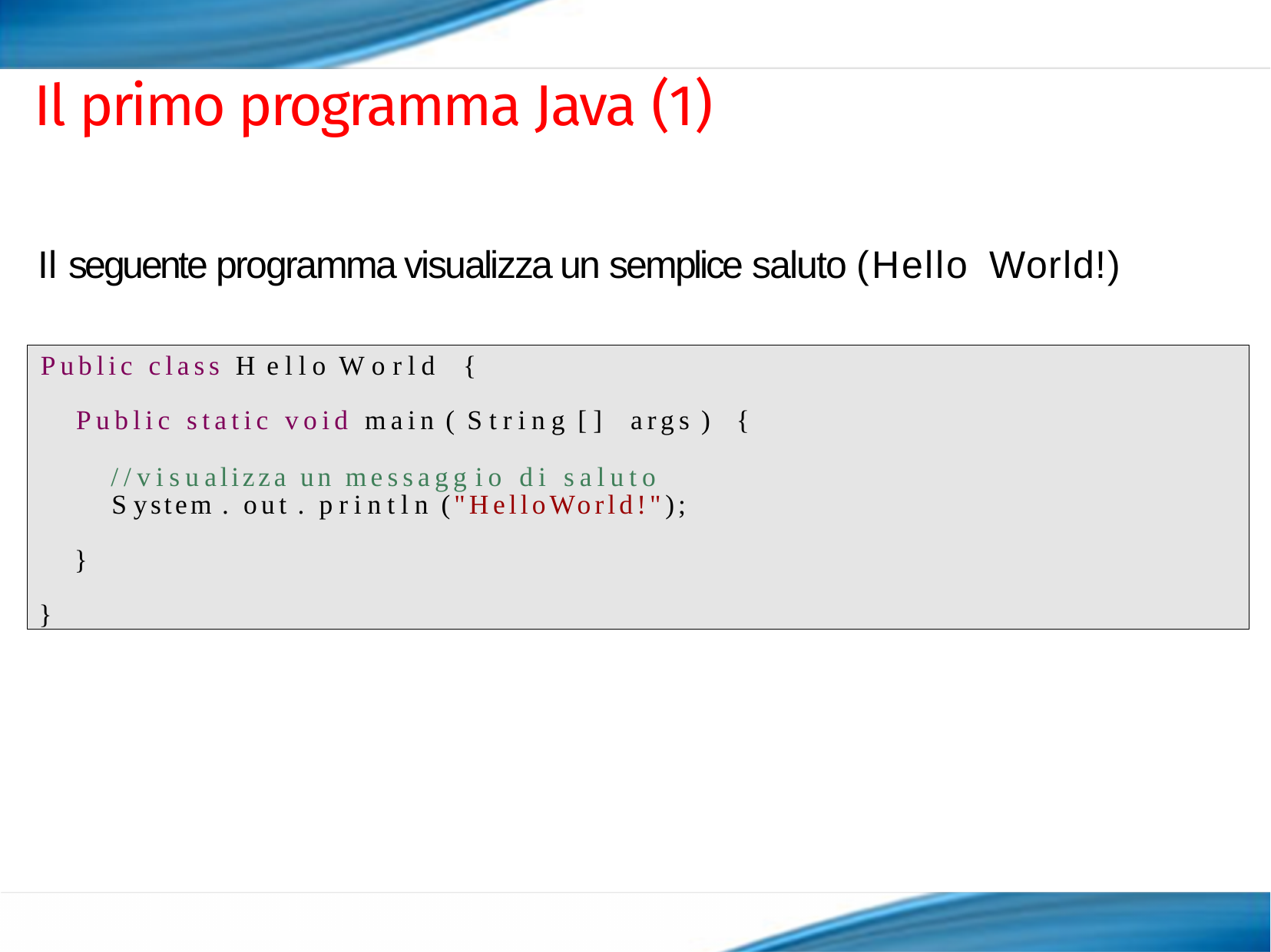

# Il primo programma Java (1)
Il seguente programma visualizza un semplice saluto (Hello World!)
Public class H ello W o rld {
Public static void main ( S tring [] args ) {

//visualizza un messagg io di saluto  S ystem . out . println ("HelloWorld!");
}
}